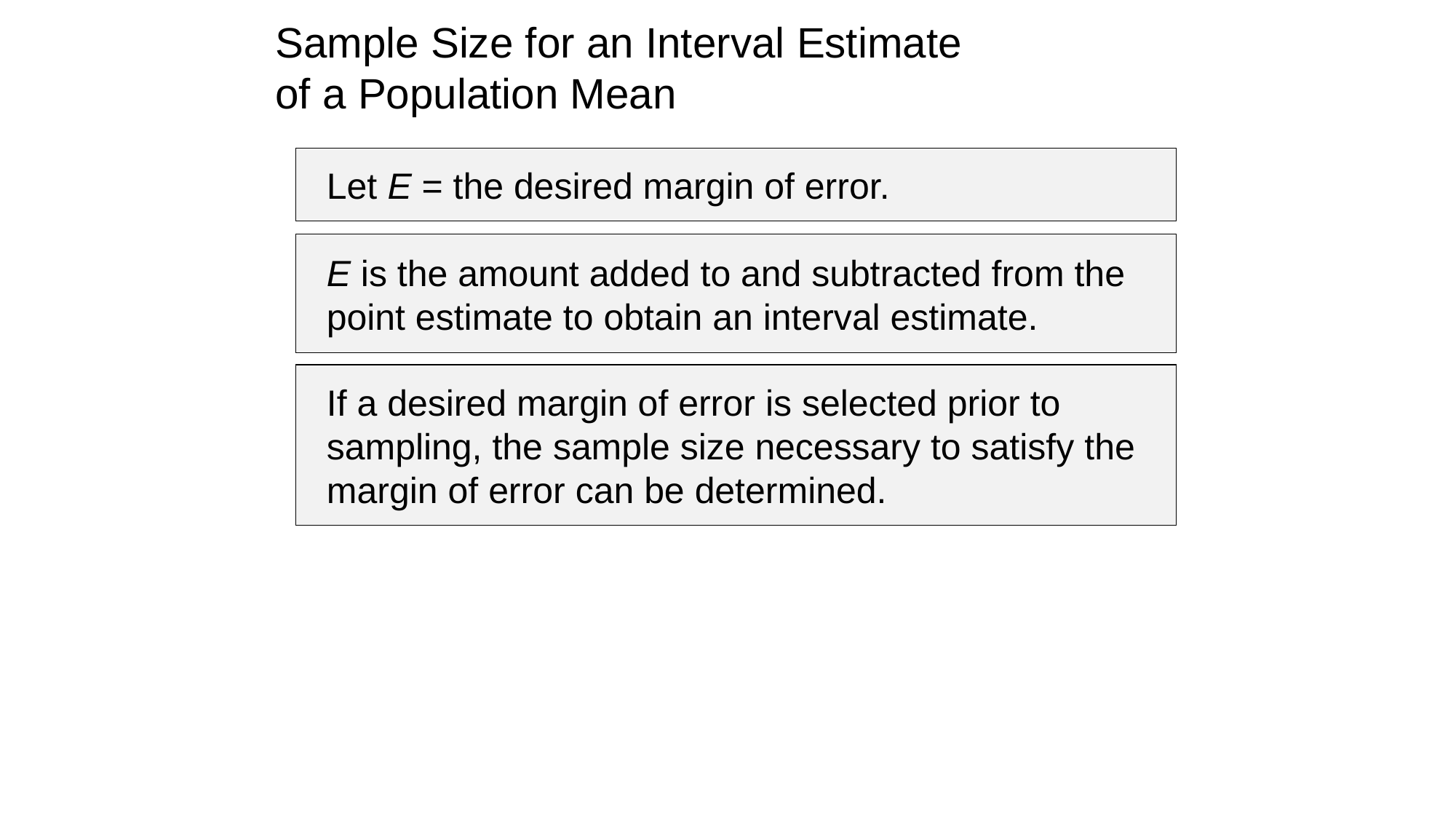

Sample Size for an Interval Estimate
of a Population Mean
  Let E = the desired margin of error.
  E is the amount added to and subtracted from the
  point estimate to obtain an interval estimate.
  If a desired margin of error is selected prior to
  sampling, the sample size necessary to satisfy the
  margin of error can be determined.